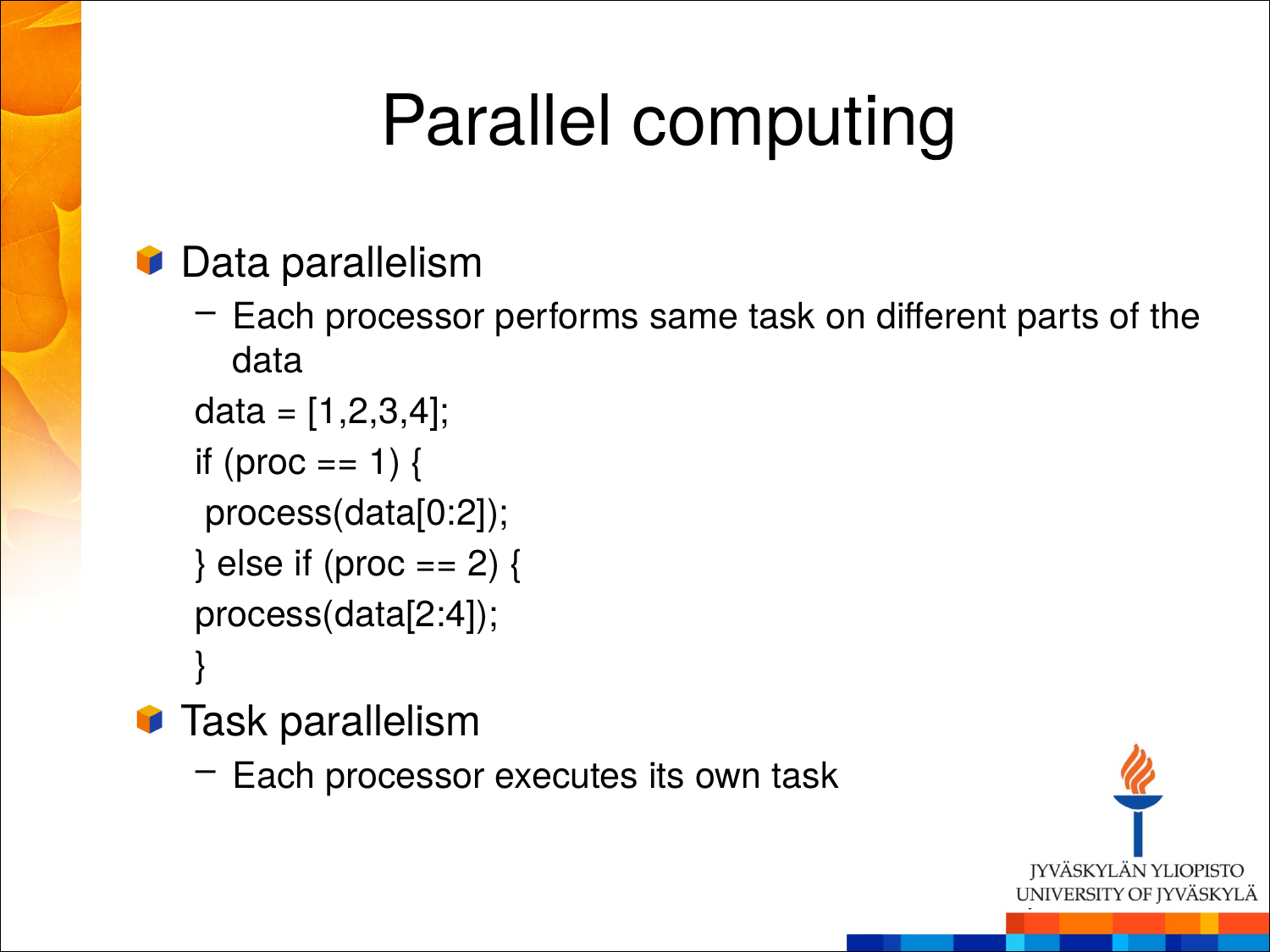

# Parallel computing
Data parallelism
Each processor performs same task on different parts of the data
data = [1,2,3,4];
if (proc == 1) {
 process(data[0:2]);
} else if (proc == 2) {
process(data[2:4]);
}
Task parallelism
Each processor executes its own task